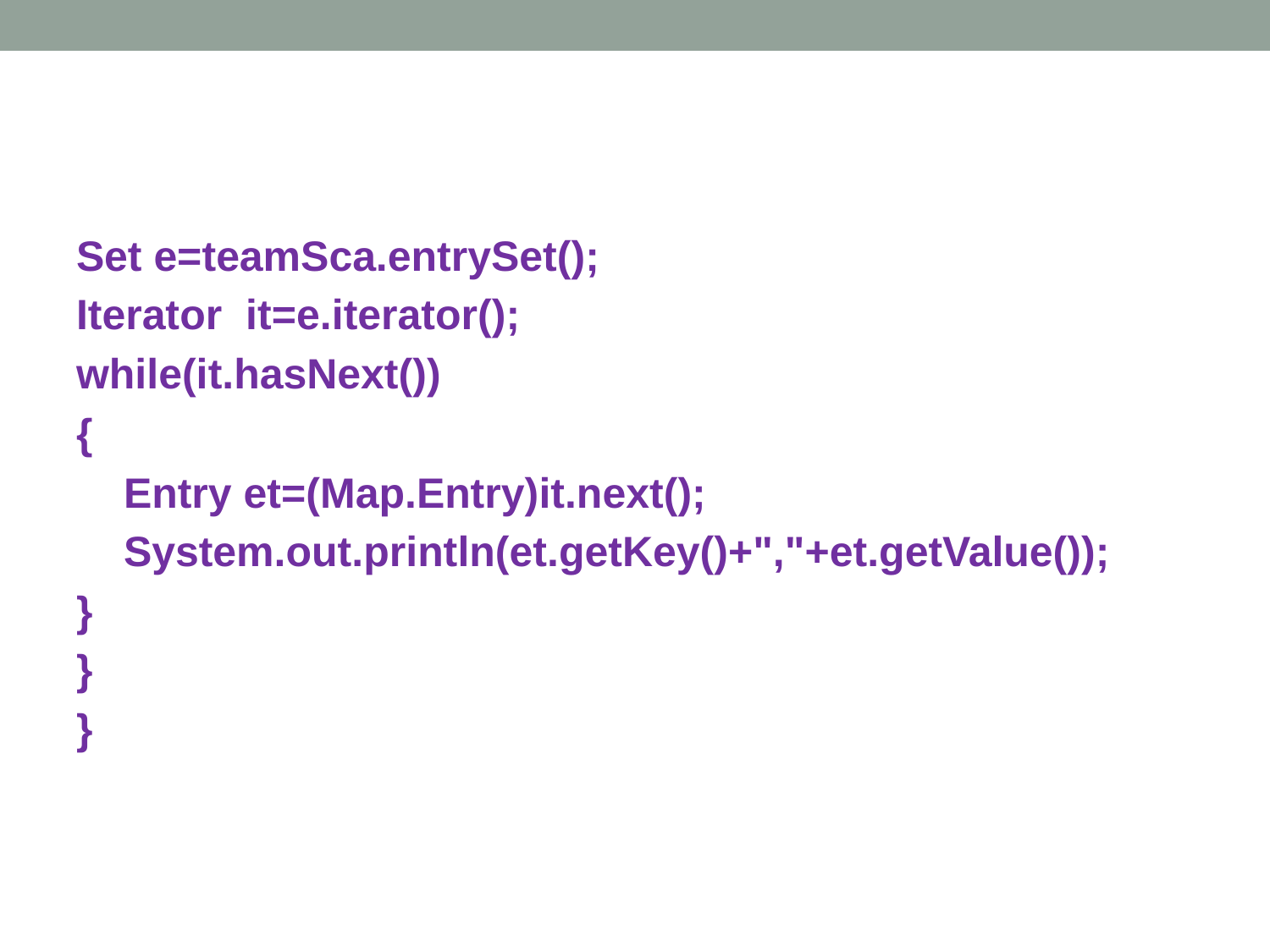

#
Set e=teamSca.entrySet();
Iterator  it=e.iterator();
while(it.hasNext())
{
    Entry et=(Map.Entry)it.next();
    System.out.println(et.getKey()+","+et.getValue());
}
}
}